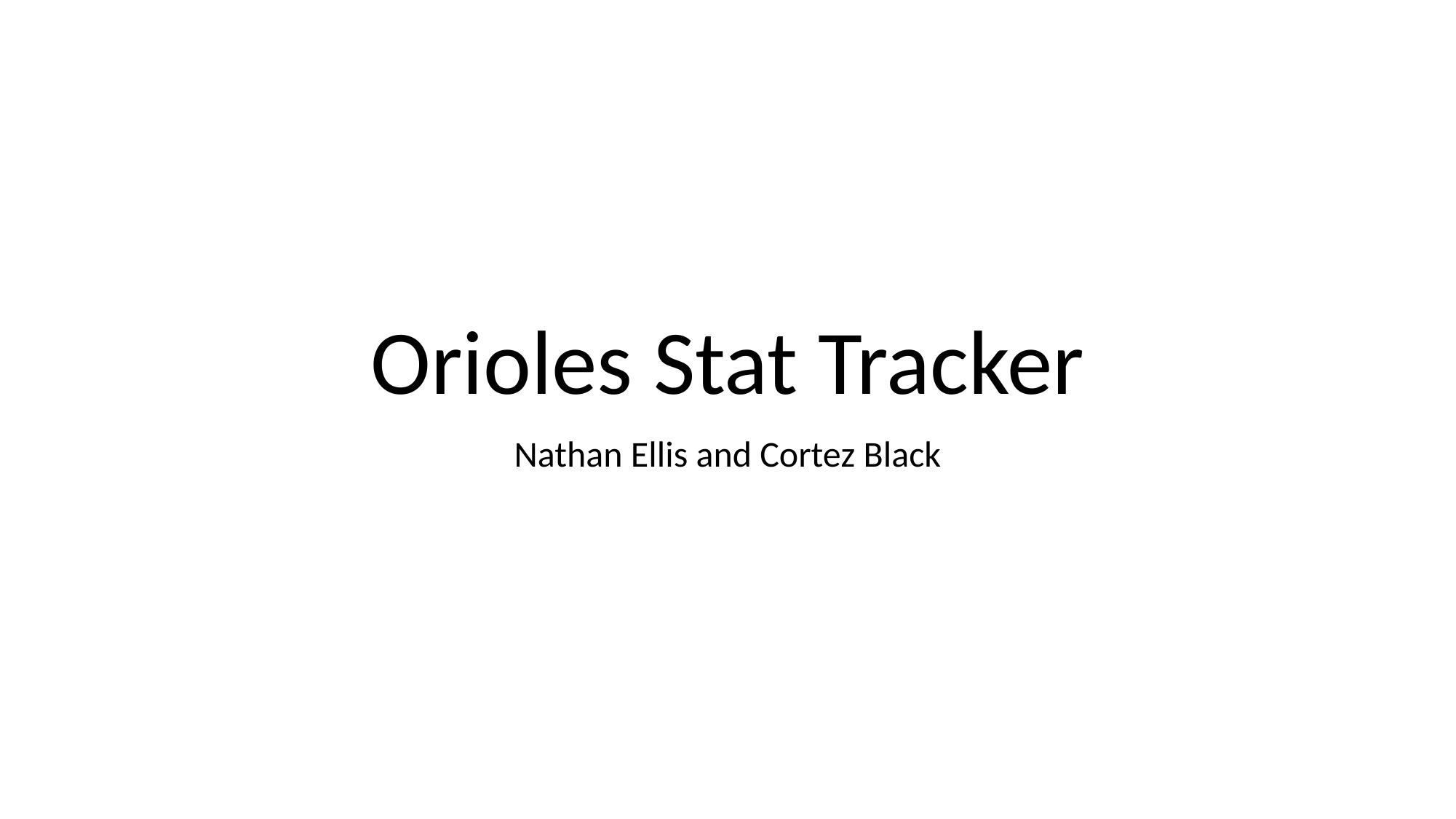

# Orioles Stat Tracker
Nathan Ellis and Cortez Black